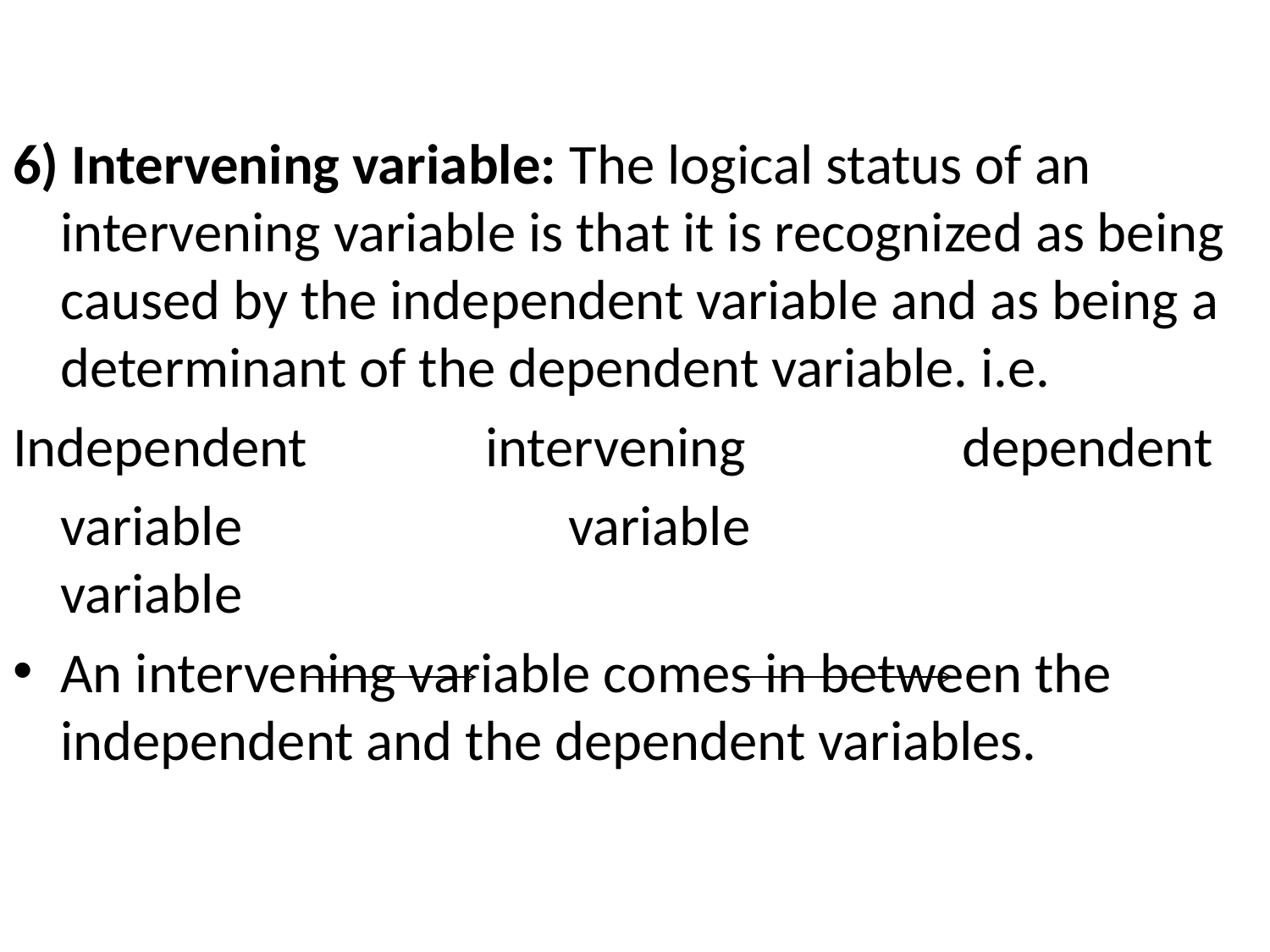

6) Intervening variable: The logical status of an intervening variable is that it is recognized as being caused by the independent variable and as being a determinant of the dependent variable. i.e.
Independent              intervening                 dependent
	variable			variable			variable
An intervening variable comes in between the independent and the dependent variables.